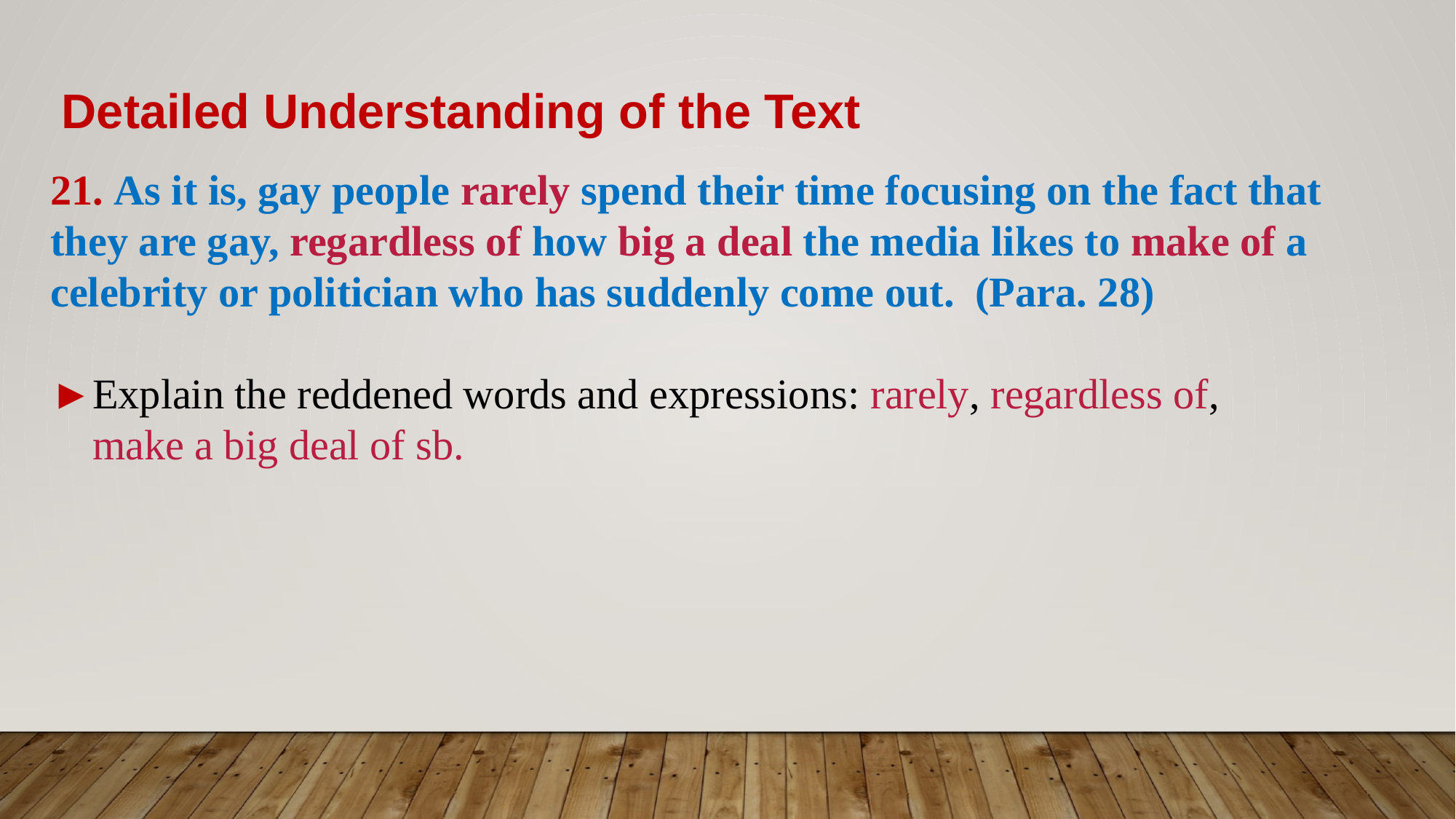

Detailed Understanding of the Text
21. As it is, gay people rarely spend their time focusing on the fact that they are gay, regardless of how big a deal the media likes to make of a celebrity or politician who has suddenly come out.  (Para. 28)

►Explain the reddened words and expressions: rarely, regardless of,
    make a big deal of sb.